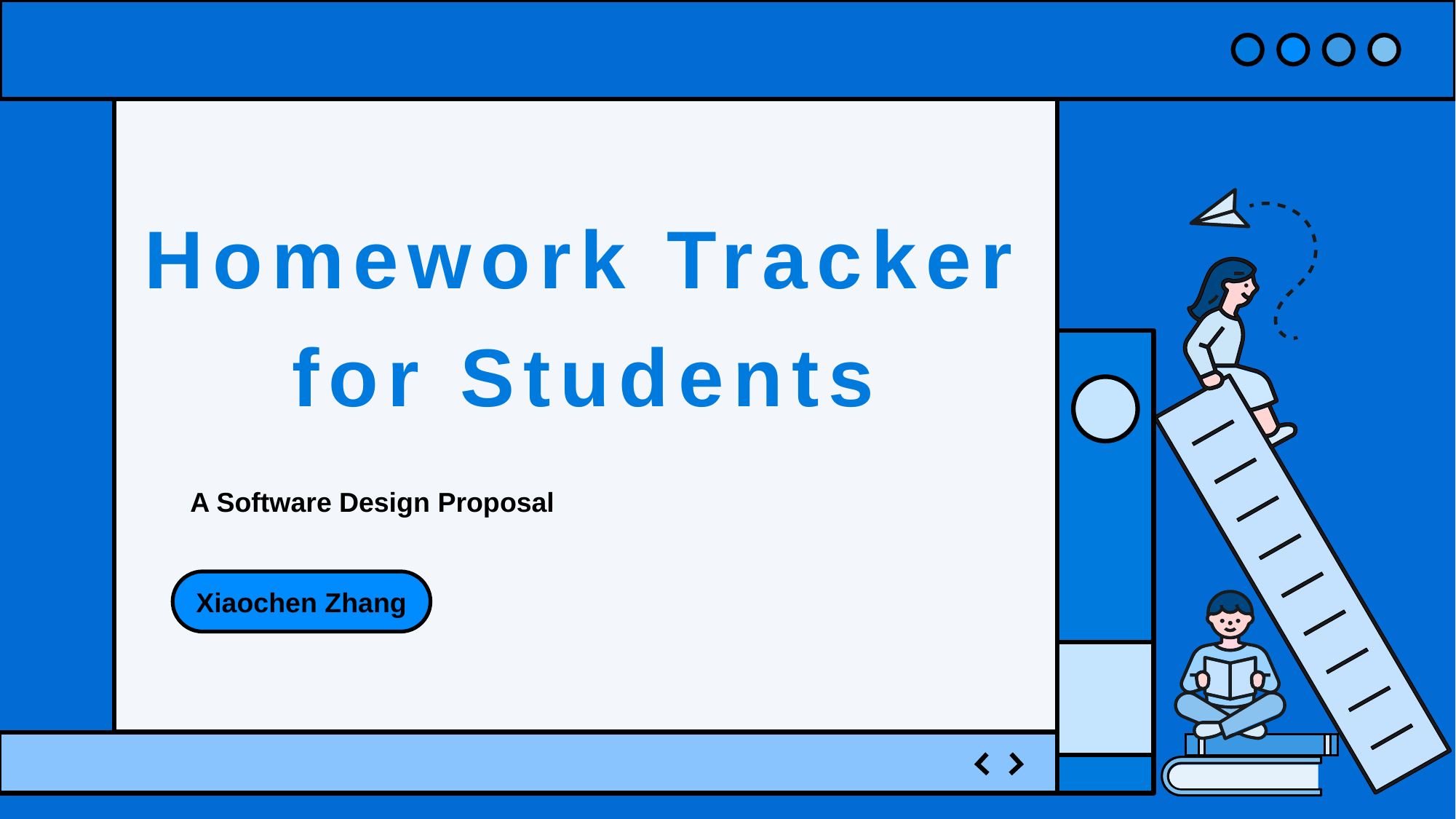

# Homework Tracker for Students
 A Software Design Proposal
Xiaochen Zhang